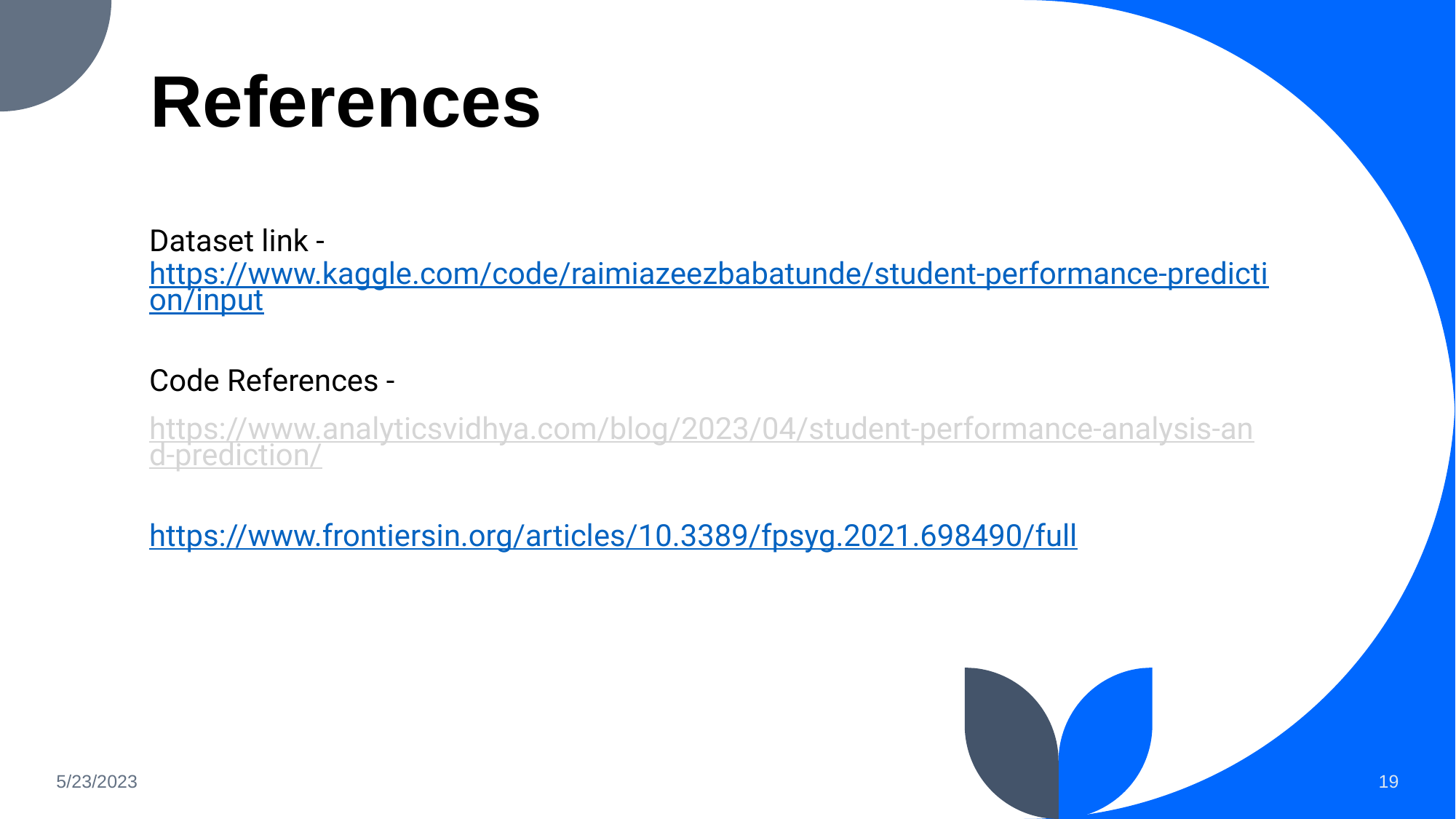

# References
Dataset link - https://www.kaggle.com/code/raimiazeezbabatunde/student-performance-prediction/input
Code References -
https://www.analyticsvidhya.com/blog/2023/04/student-performance-analysis-and-prediction/
https://www.frontiersin.org/articles/10.3389/fpsyg.2021.698490/full
5/23/2023
19